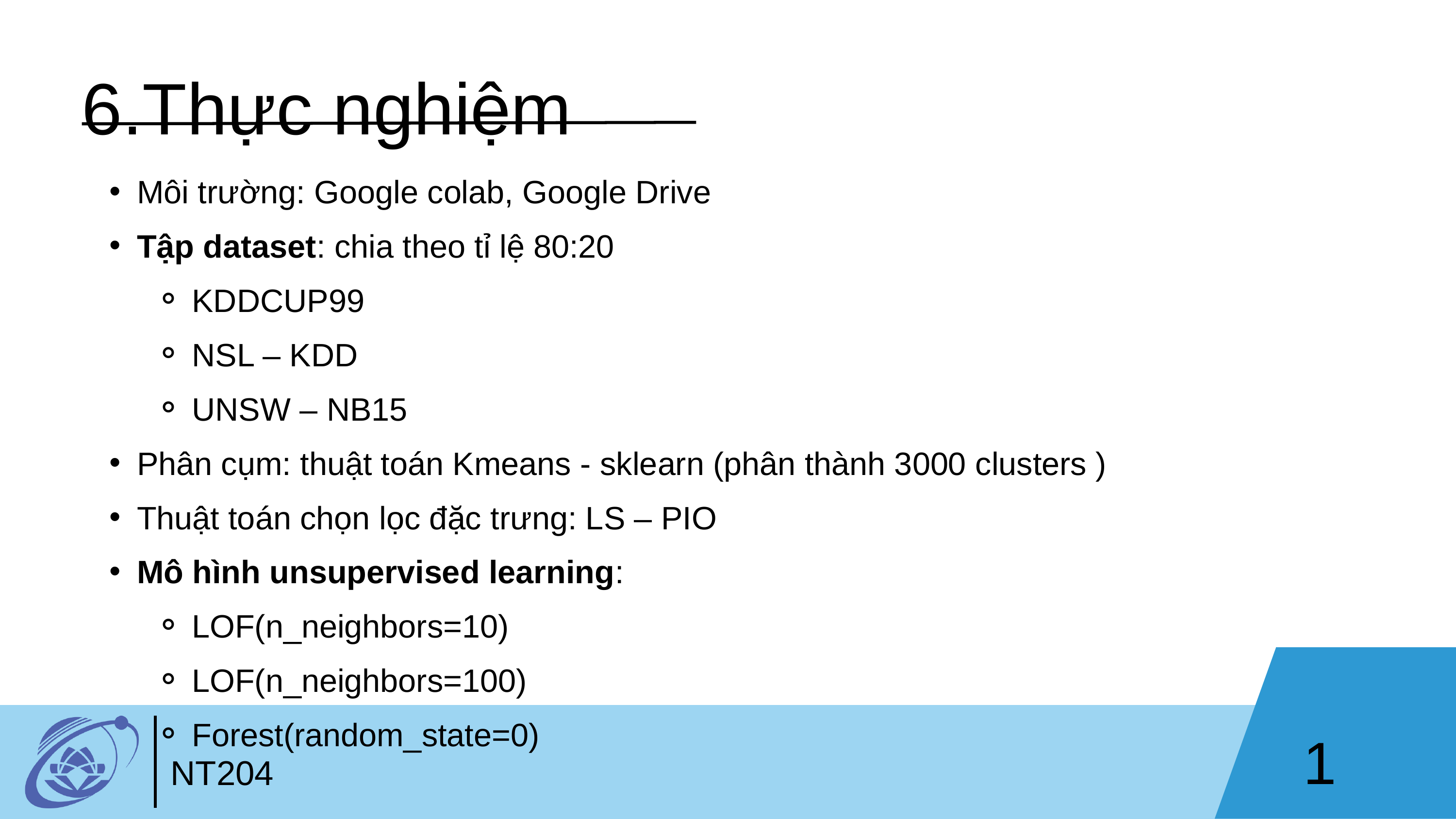

6.Thực nghiệm
Môi trường: Google colab, Google Drive
Tập dataset: chia theo tỉ lệ 80:20
KDDCUP99
NSL – KDD
UNSW – NB15
Phân cụm: thuật toán Kmeans - sklearn (phân thành 3000 clusters )
Thuật toán chọn lọc đặc trưng: LS – PIO
Mô hình unsupervised learning:
LOF(n_neighbors=10)
LOF(n_neighbors=100)
Forest(random_state=0)

15

NT204